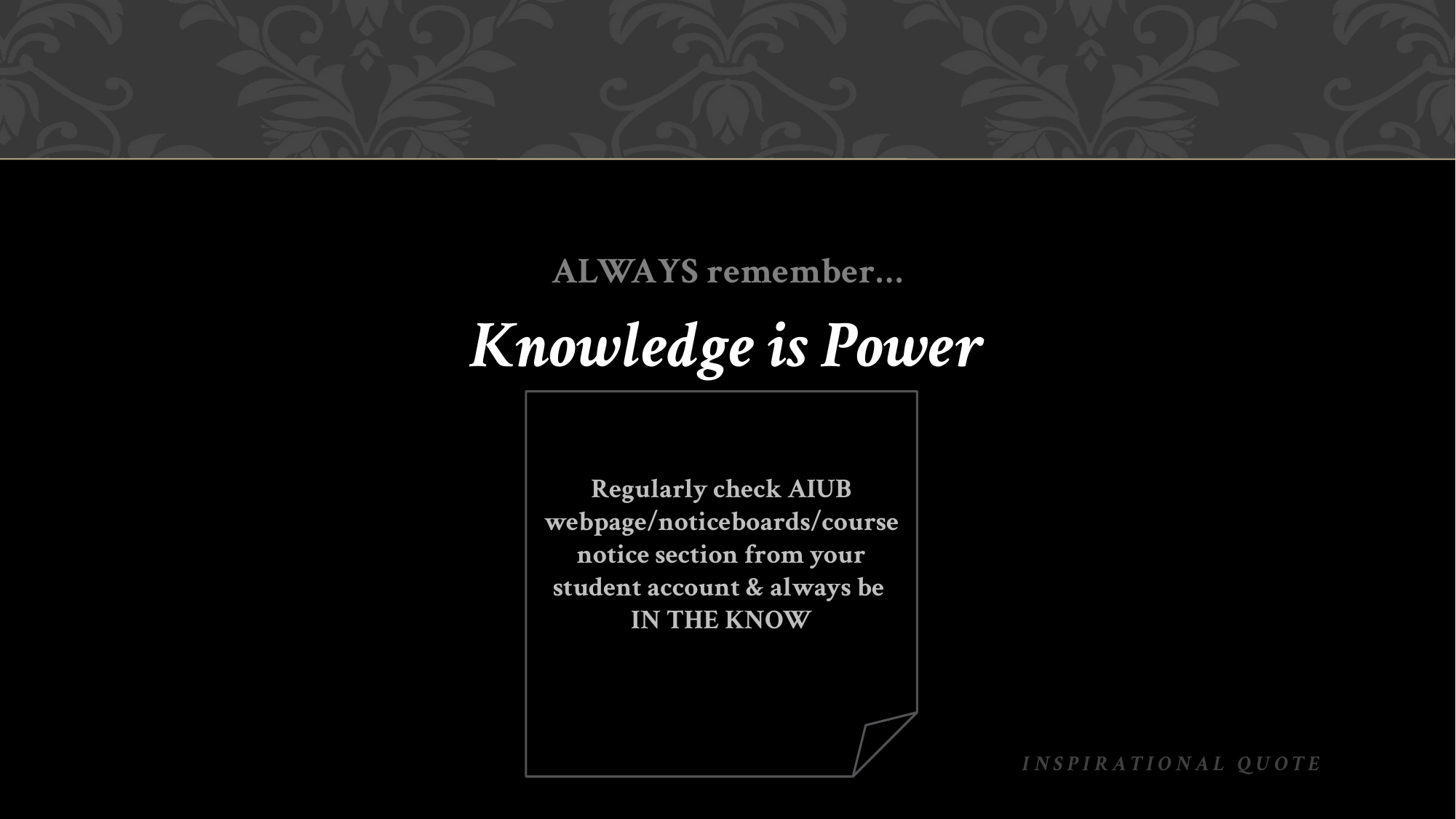

ALWAYS remember…
Knowledge is Power
Regularly check AIUB webpage/noticeboards/course notice section from your student account & always be
IN THE KNOW
                                 INSPIRATIONAL QUOTE